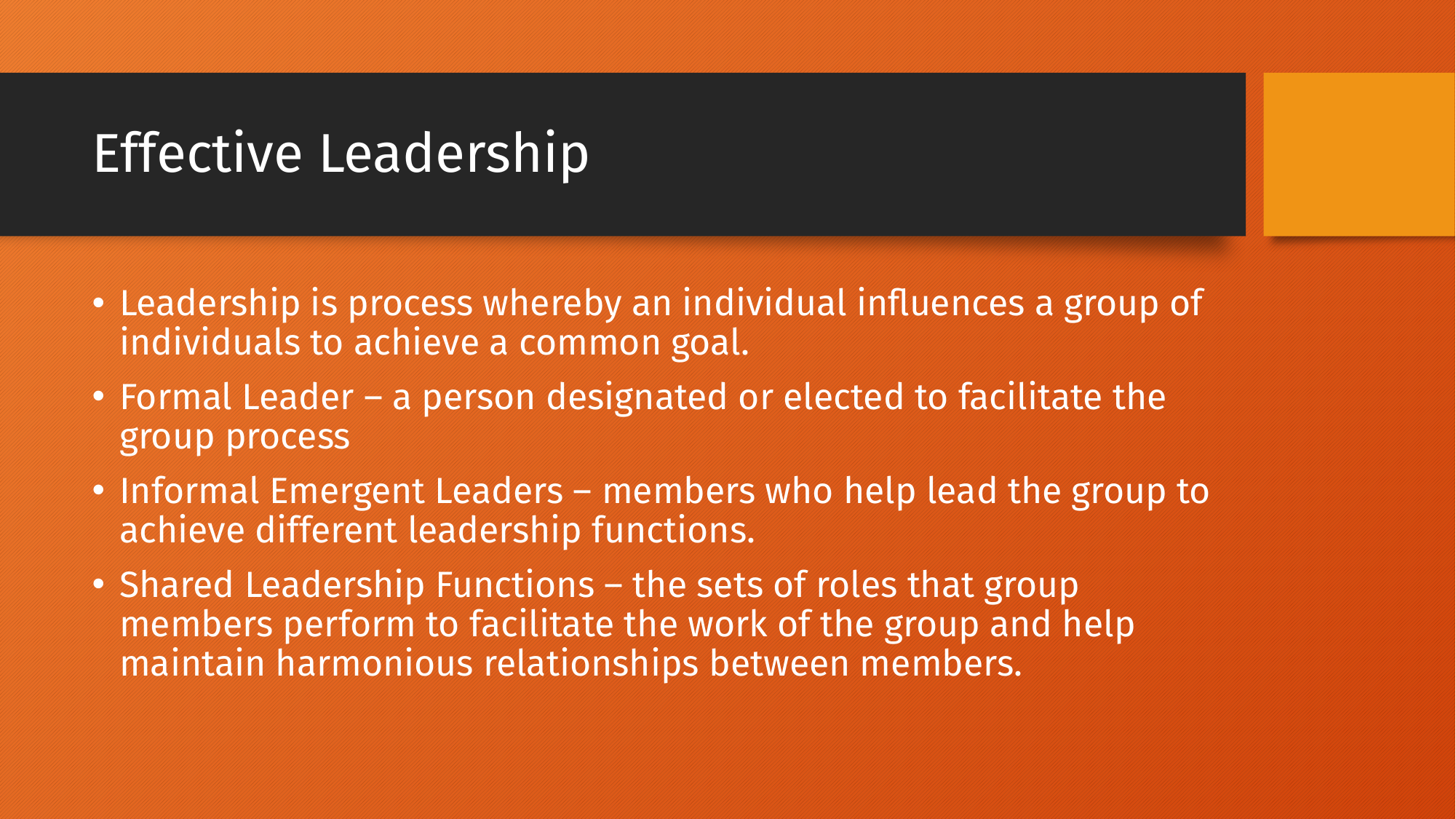

# Effective Leadership
Leadership is process whereby an individual influences a group of individuals to achieve a common goal.
Formal Leader – a person designated or elected to facilitate the group process
Informal Emergent Leaders – members who help lead the group to achieve different leadership functions.
Shared Leadership Functions – the sets of roles that group members perform to facilitate the work of the group and help maintain harmonious relationships between members.